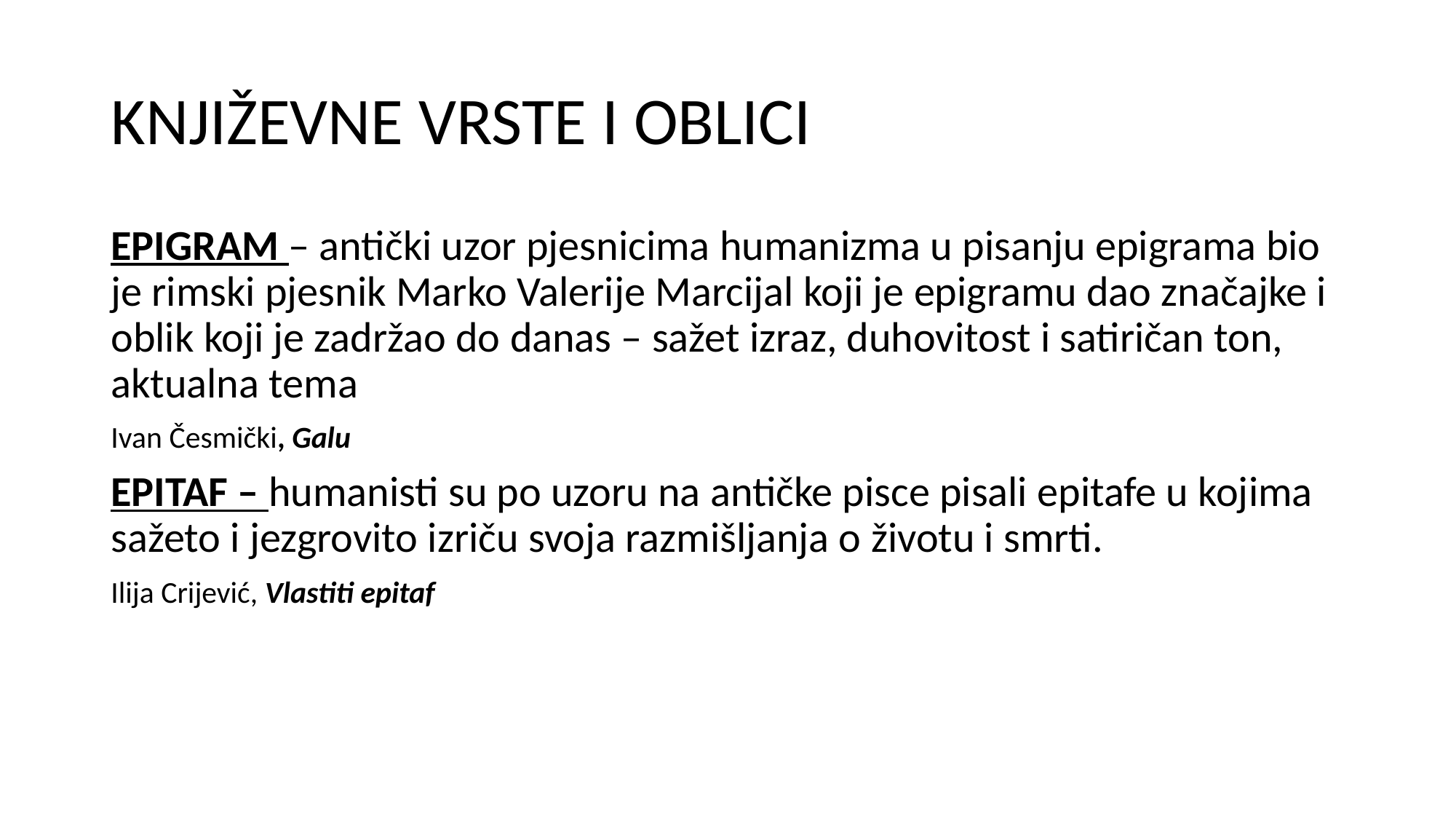

# KNJIŽEVNE VRSTE I OBLICI
EPIGRAM – antički uzor pjesnicima humanizma u pisanju epigrama bio je rimski pjesnik Marko Valerije Marcijal koji je epigramu dao značajke i oblik koji je zadržao do danas – sažet izraz, duhovitost i satiričan ton, aktualna tema
Ivan Česmički, Galu
EPITAF – humanisti su po uzoru na antičke pisce pisali epitafe u kojima sažeto i jezgrovito izriču svoja razmišljanja o životu i smrti.
Ilija Crijević, Vlastiti epitaf